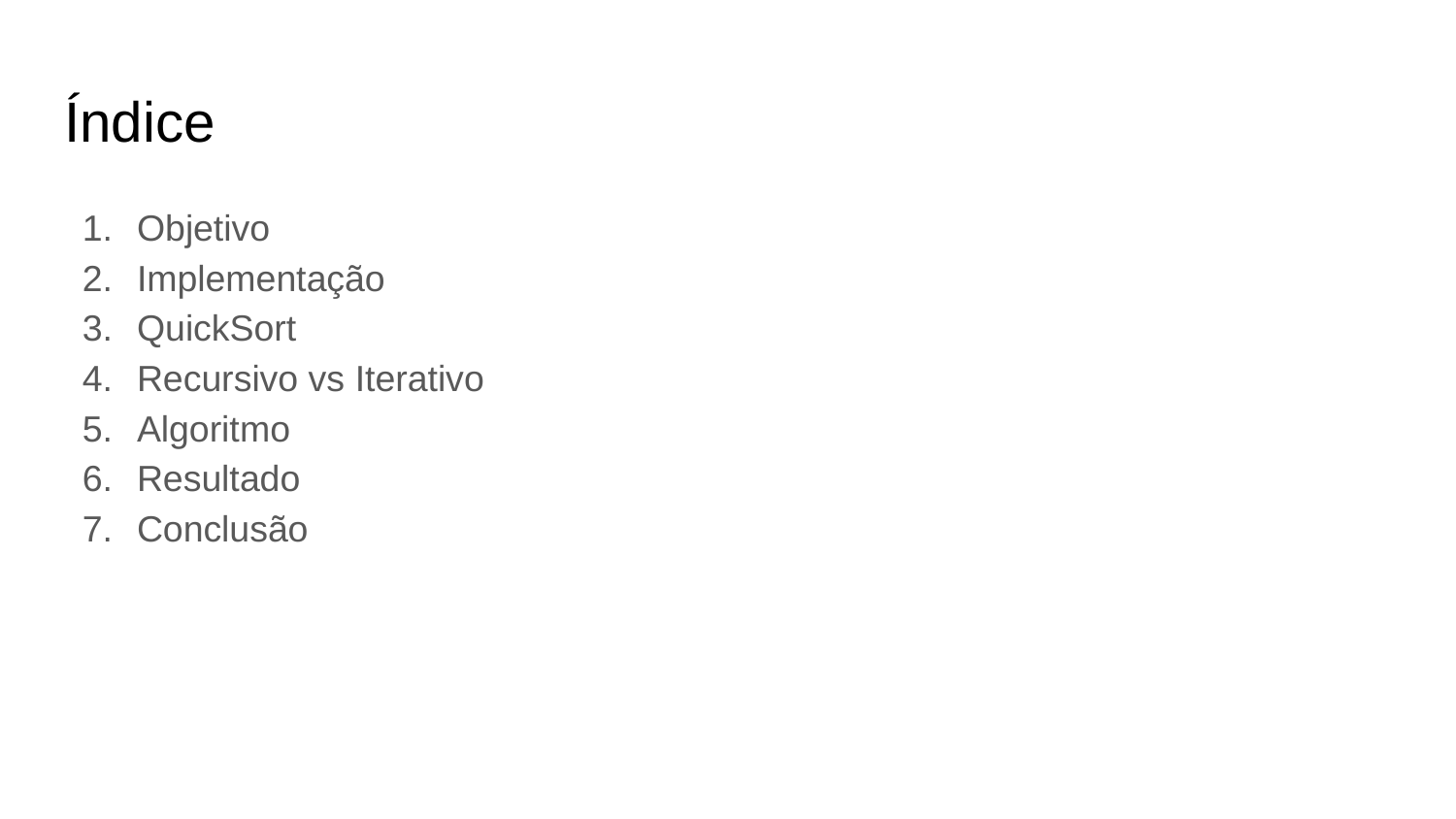

# Índice
Objetivo
Implementação
QuickSort
Recursivo vs Iterativo
Algoritmo
Resultado
Conclusão